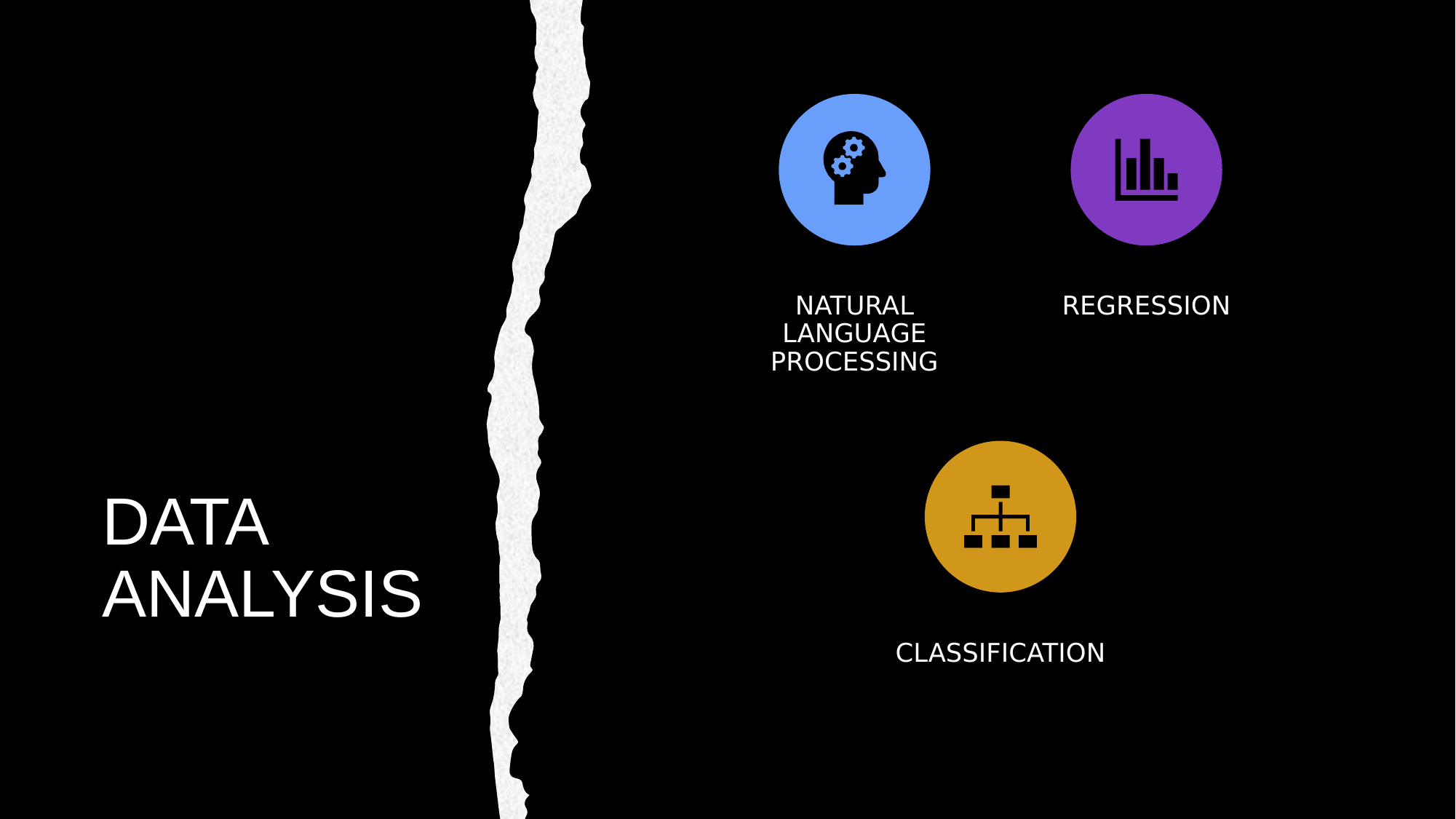

NATURAL LANGUAGE PROCESSING
REGRESSION
CLASSIFICATION
# DATA ANALYSIS